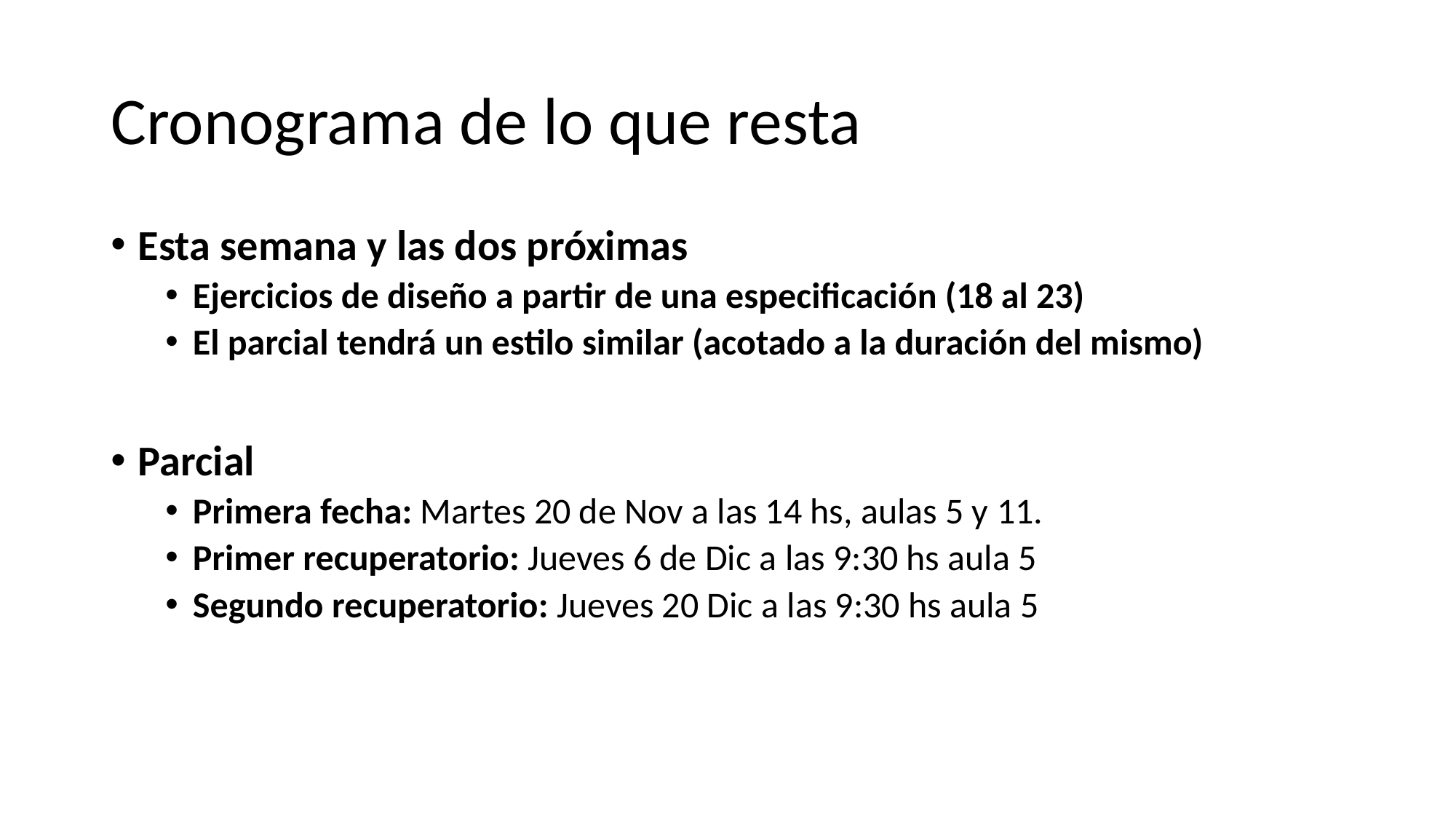

# Cronograma de lo que resta
Esta semana y las dos próximas
Ejercicios de diseño a partir de una especificación (18 al 23)
El parcial tendrá un estilo similar (acotado a la duración del mismo)

Parcial
Primera fecha: Martes 20 de Nov a las 14 hs, aulas 5 y 11.
Primer recuperatorio: Jueves 6 de Dic a las 9:30 hs aula 5
Segundo recuperatorio: Jueves 20 Dic a las 9:30 hs aula 5